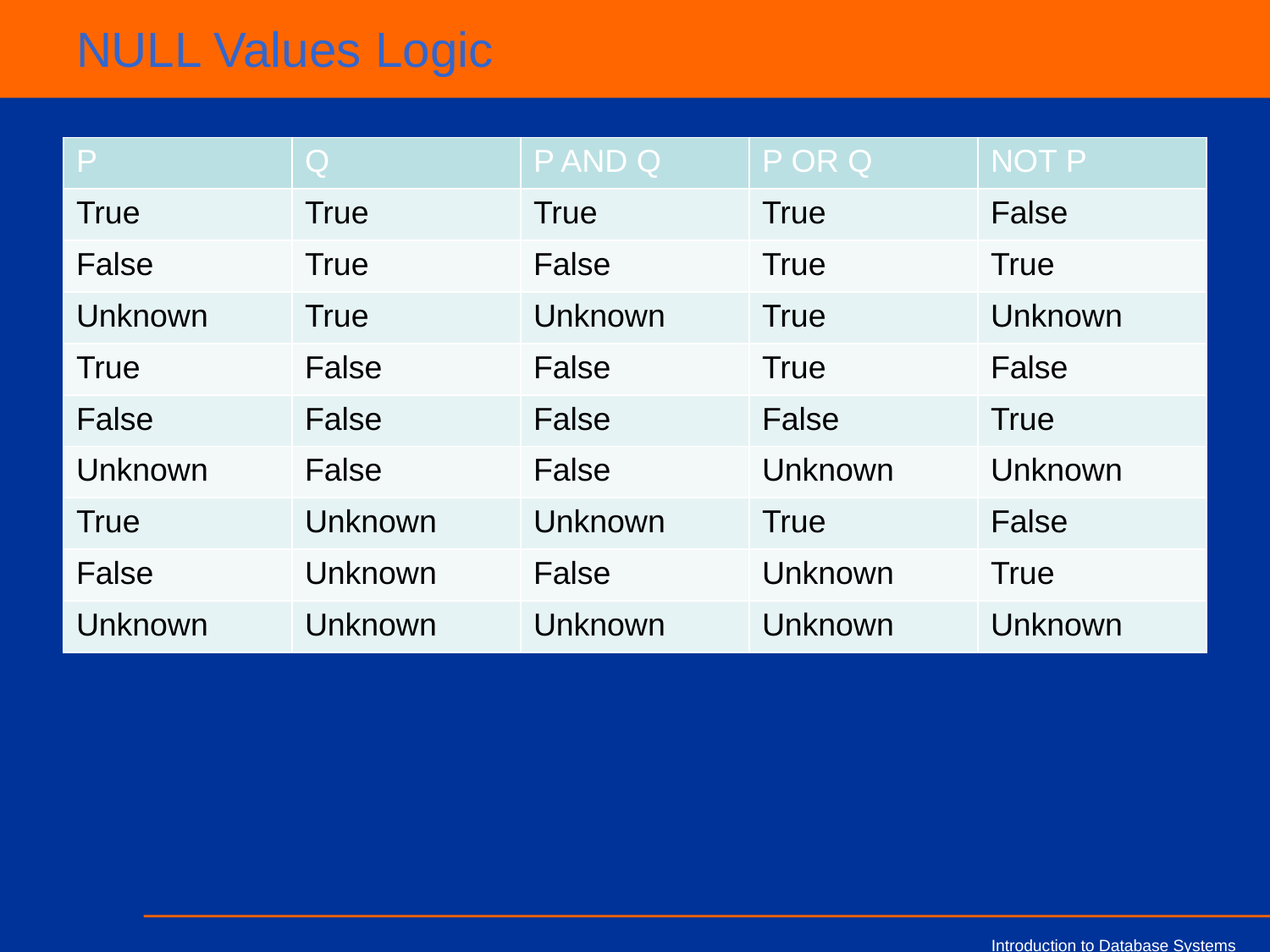

# NULL Values Logic
| P | Q | P AND Q | P OR Q | NOT P |
| --- | --- | --- | --- | --- |
| True | True | True | True | False |
| False | True | False | True | True |
| Unknown | True | Unknown | True | Unknown |
| True | False | False | True | False |
| False | False | False | False | True |
| Unknown | False | False | Unknown | Unknown |
| True | Unknown | Unknown | True | False |
| False | Unknown | False | Unknown | True |
| Unknown | Unknown | Unknown | Unknown | Unknown |
Introduction to Database Systems